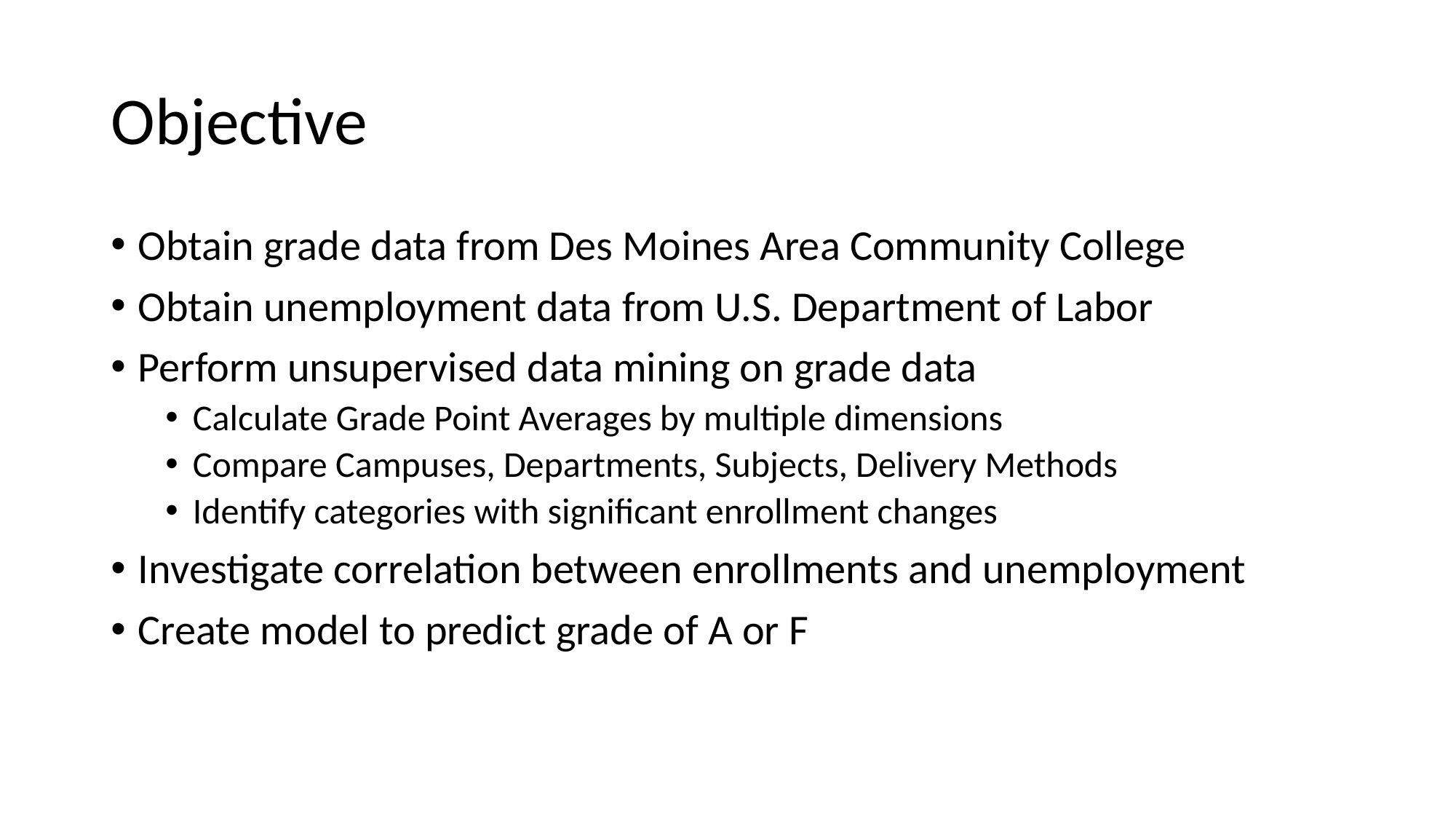

# Objective
Obtain grade data from Des Moines Area Community College
Obtain unemployment data from U.S. Department of Labor
Perform unsupervised data mining on grade data
Calculate Grade Point Averages by multiple dimensions
Compare Campuses, Departments, Subjects, Delivery Methods
Identify categories with significant enrollment changes
Investigate correlation between enrollments and unemployment
Create model to predict grade of A or F